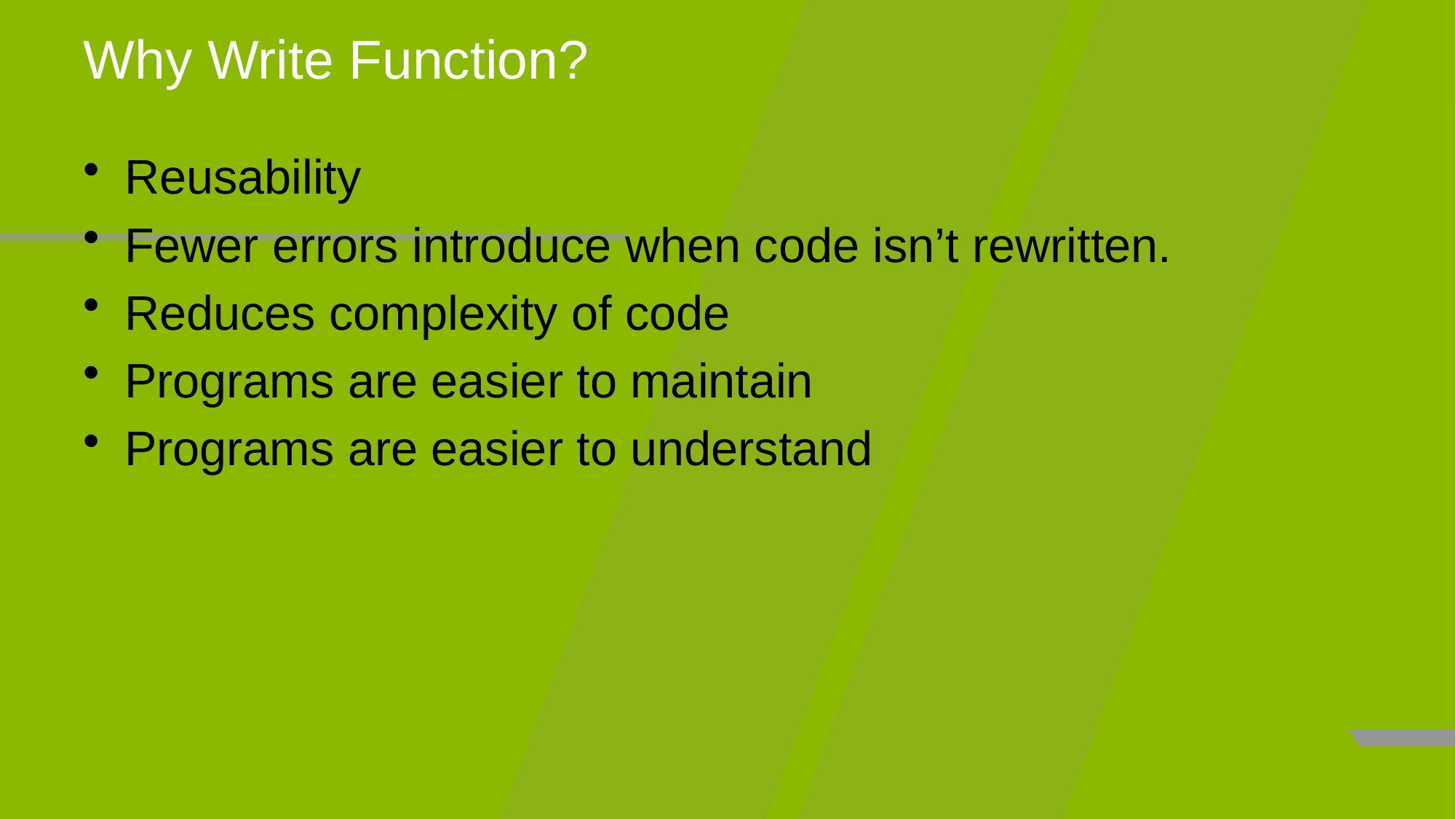

# Why Write Function?
Reusability
Fewer errors introduce when code isn’t rewritten.
Reduces complexity of code
Programs are easier to maintain
Programs are easier to understand
4